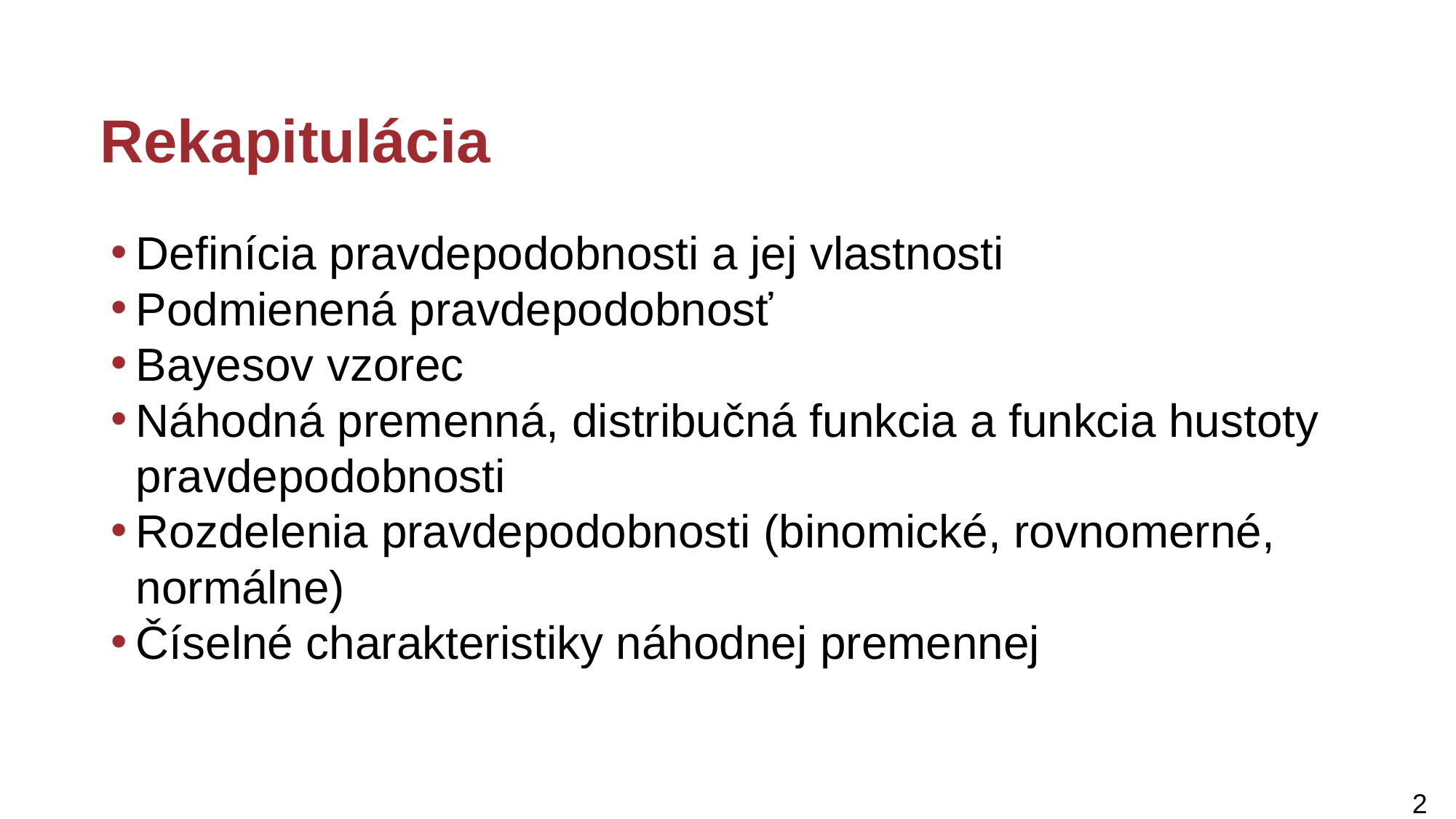

# Rekapitulácia
Definícia pravdepodobnosti a jej vlastnosti
Podmienená pravdepodobnosť
Bayesov vzorec
Náhodná premenná, distribučná funkcia a funkcia hustoty pravdepodobnosti
Rozdelenia pravdepodobnosti (binomické, rovnomerné, normálne)
Číselné charakteristiky náhodnej premennej